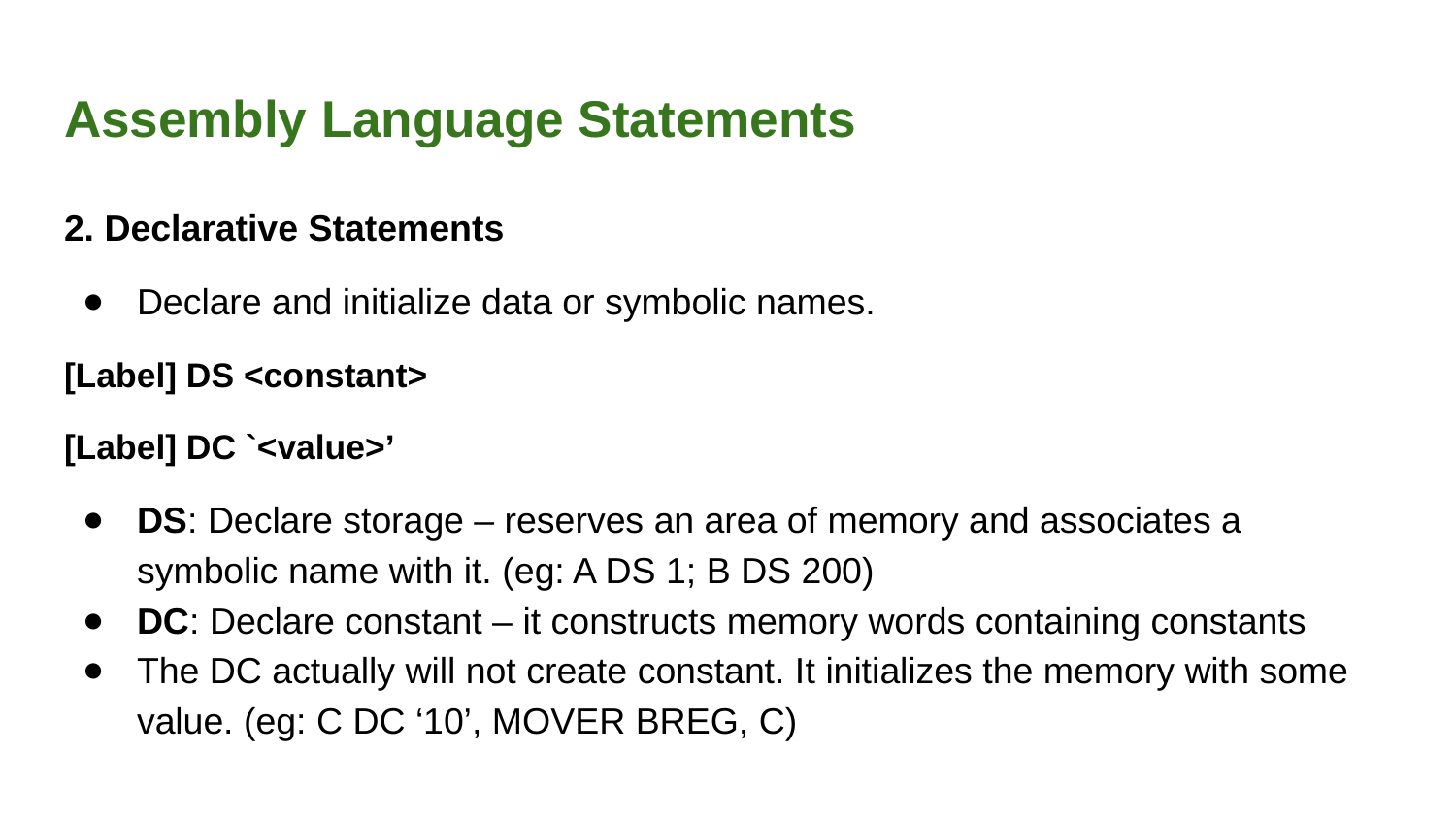

# Assembly Language Statements

2. Declarative Statements
Declare and initialize data or symbolic names.
[Label] DS <constant>
[Label] DC `<value>’
DS: Declare storage – reserves an area of memory and associates a symbolic name with it. (eg: A DS 1; B DS 200)
DC: Declare constant – it constructs memory words containing constants
The DC actually will not create constant. It initializes the memory with some value. (eg: C DC ‘10’, MOVER BREG, C)